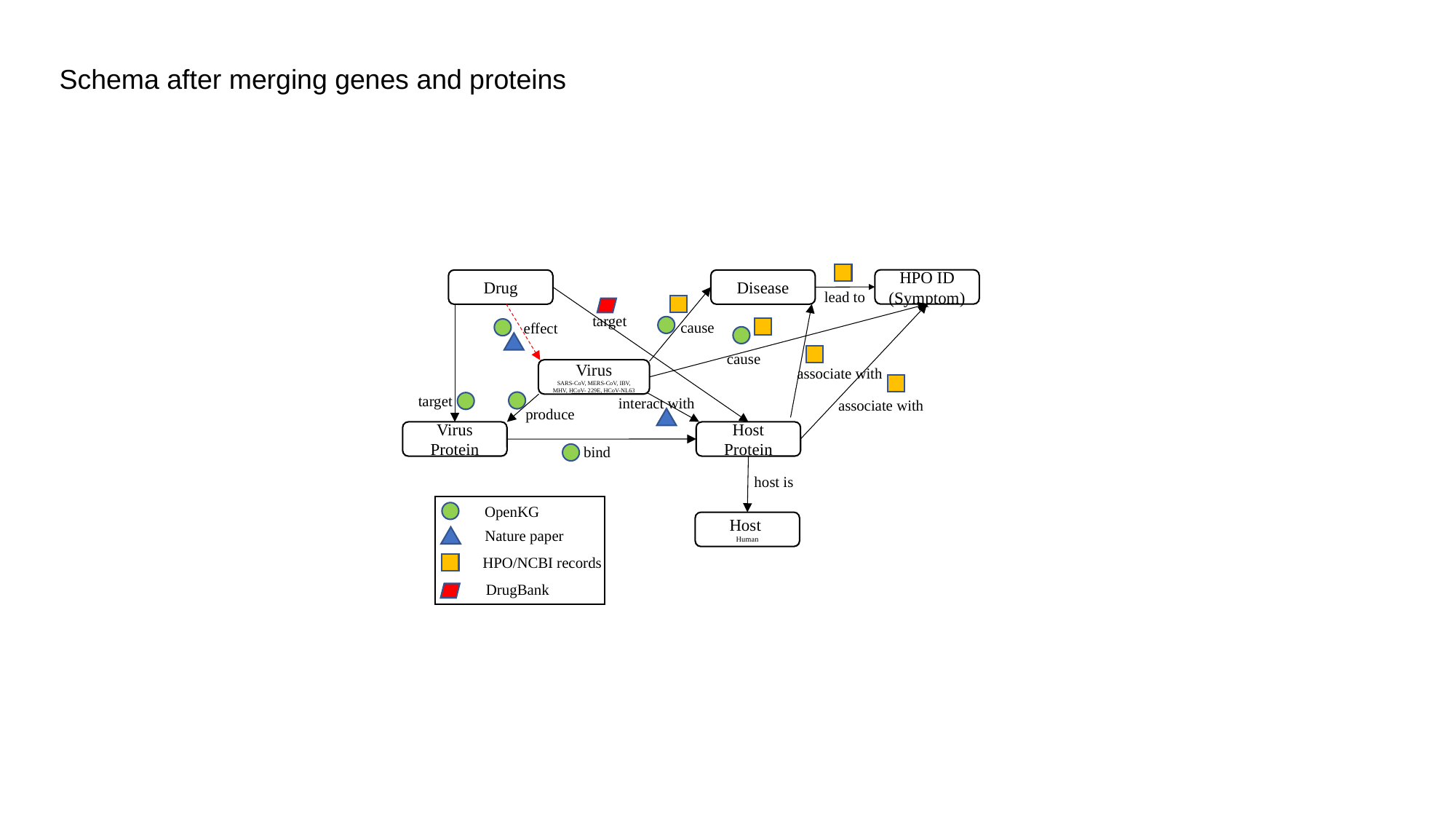

Schema after merging genes and proteins

HPO ID
(Symptom)
Disease
Drug
lead to

target
cause
effect

cause

associate with
Virus
SARS-CoV, MERS-CoV, IBV, MHV, HCoV- 229E, HCoV-NL63

target
interact with
associate with

produce

Virus Protein
Host Protein
bind

host is

OpenKG

Host
Human
Nature paper

HPO/NCBI records

DrugBank